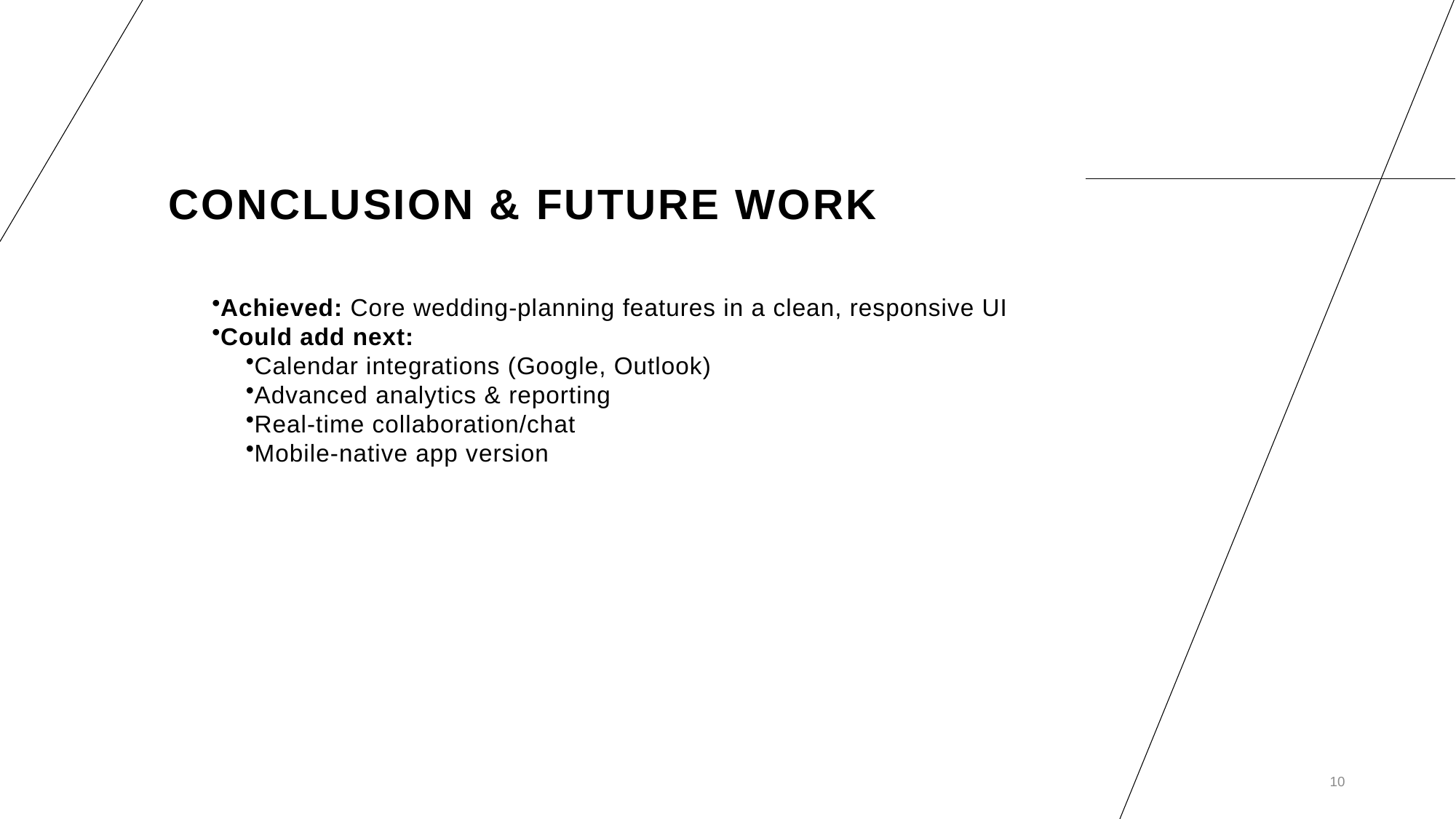

# Conclusion & Future Work
Achieved: Core wedding-planning features in a clean, responsive UI
Could add next:
Calendar integrations (Google, Outlook)
Advanced analytics & reporting
Real-time collaboration/chat
Mobile-native app version

10